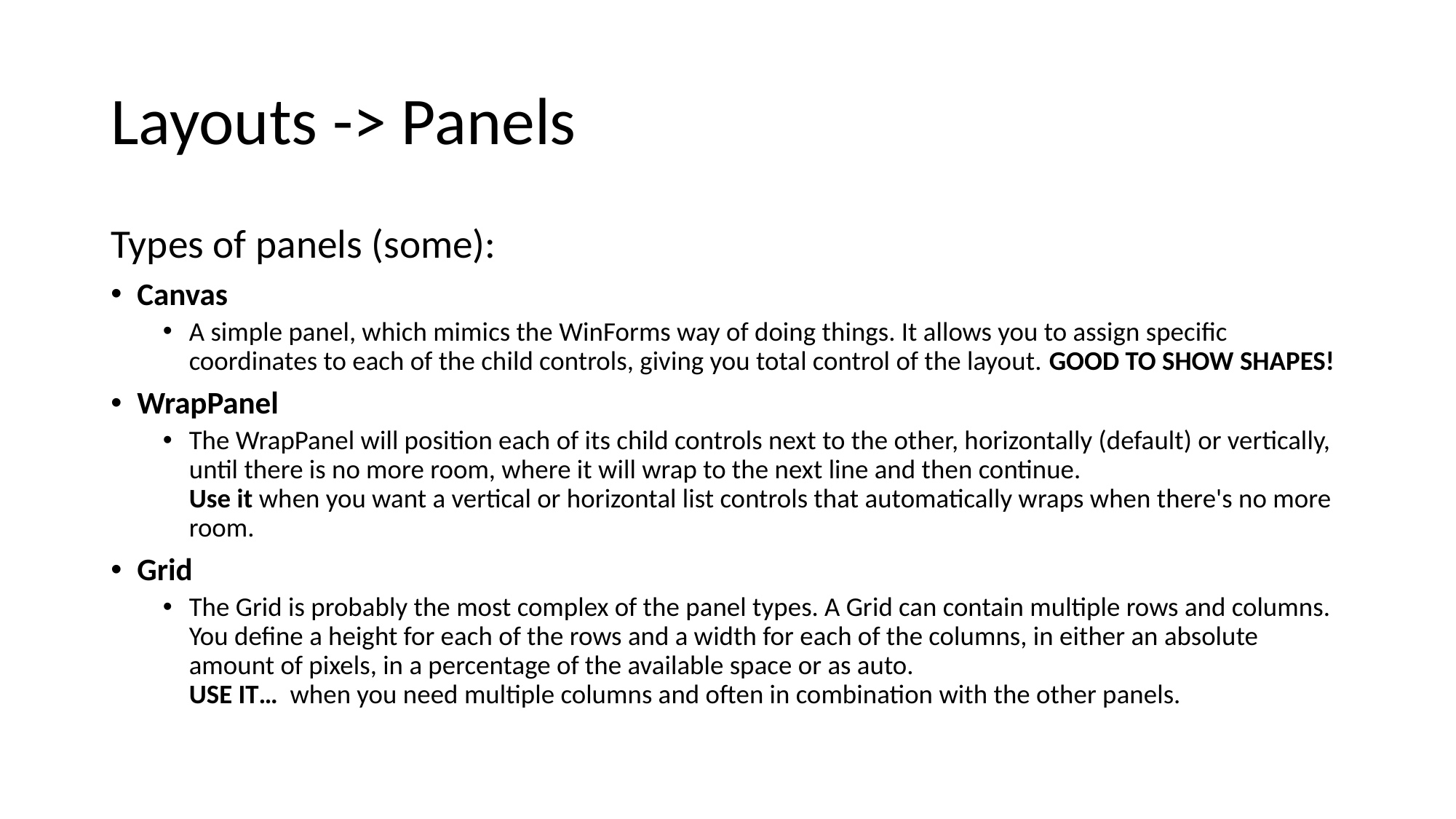

# Layouts -> Panels
Types of panels (some):
Canvas
A simple panel, which mimics the WinForms way of doing things. It allows you to assign specific coordinates to each of the child controls, giving you total control of the layout. GOOD TO SHOW SHAPES!
WrapPanel
The WrapPanel will position each of its child controls next to the other, horizontally (default) or vertically, until there is no more room, where it will wrap to the next line and then continue.
Use it when you want a vertical or horizontal list controls that automatically wraps when there's no more room.
Grid
The Grid is probably the most complex of the panel types. A Grid can contain multiple rows and columns.
You define a height for each of the rows and a width for each of the columns, in either an absolute amount of pixels, in a percentage of the available space or as auto.
USE IT…  when you need multiple columns and often in combination with the other panels.